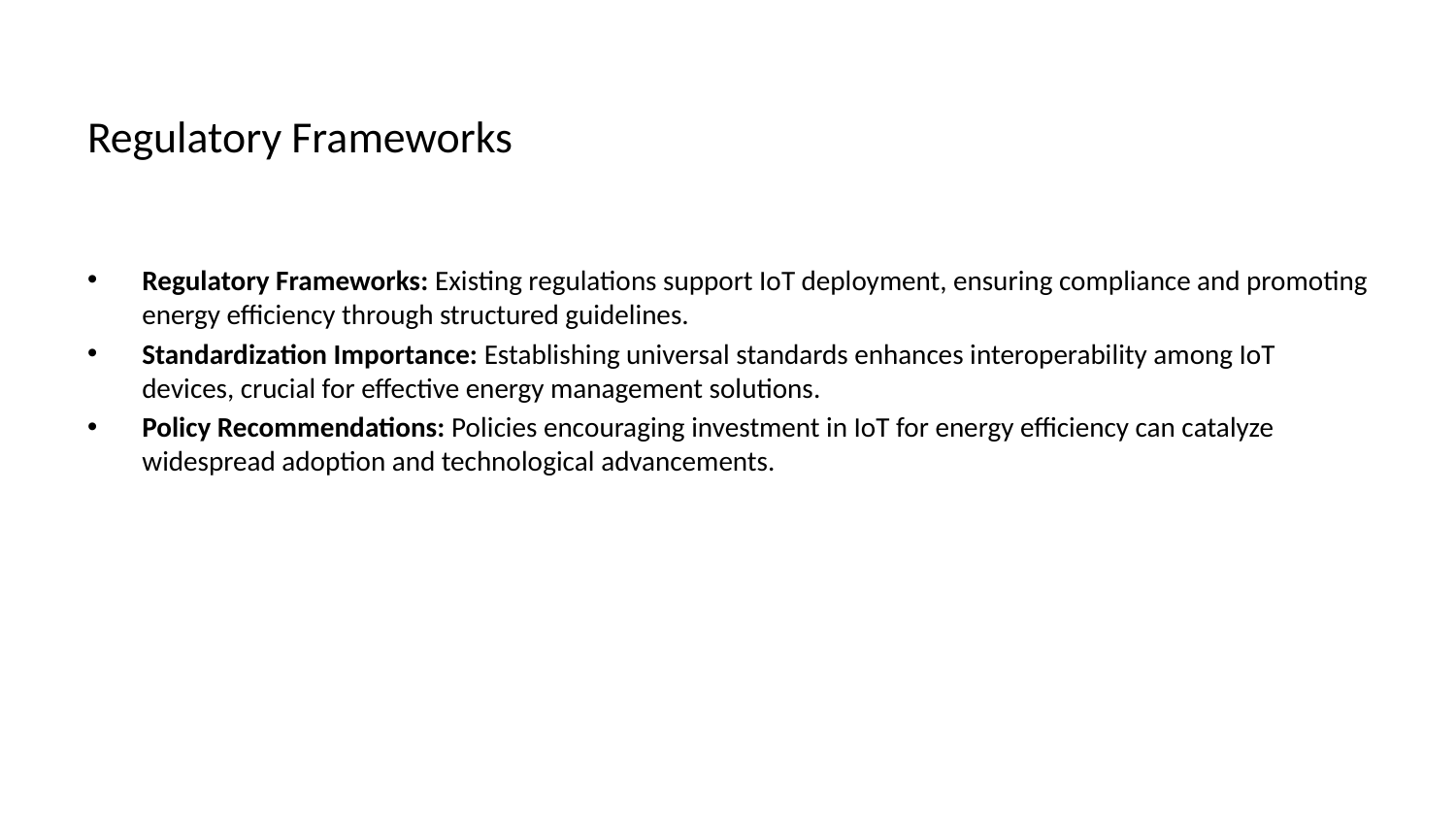

# Regulatory Frameworks
Regulatory Frameworks: Existing regulations support IoT deployment, ensuring compliance and promoting energy efficiency through structured guidelines.
Standardization Importance: Establishing universal standards enhances interoperability among IoT devices, crucial for effective energy management solutions.
Policy Recommendations: Policies encouraging investment in IoT for energy efficiency can catalyze widespread adoption and technological advancements.